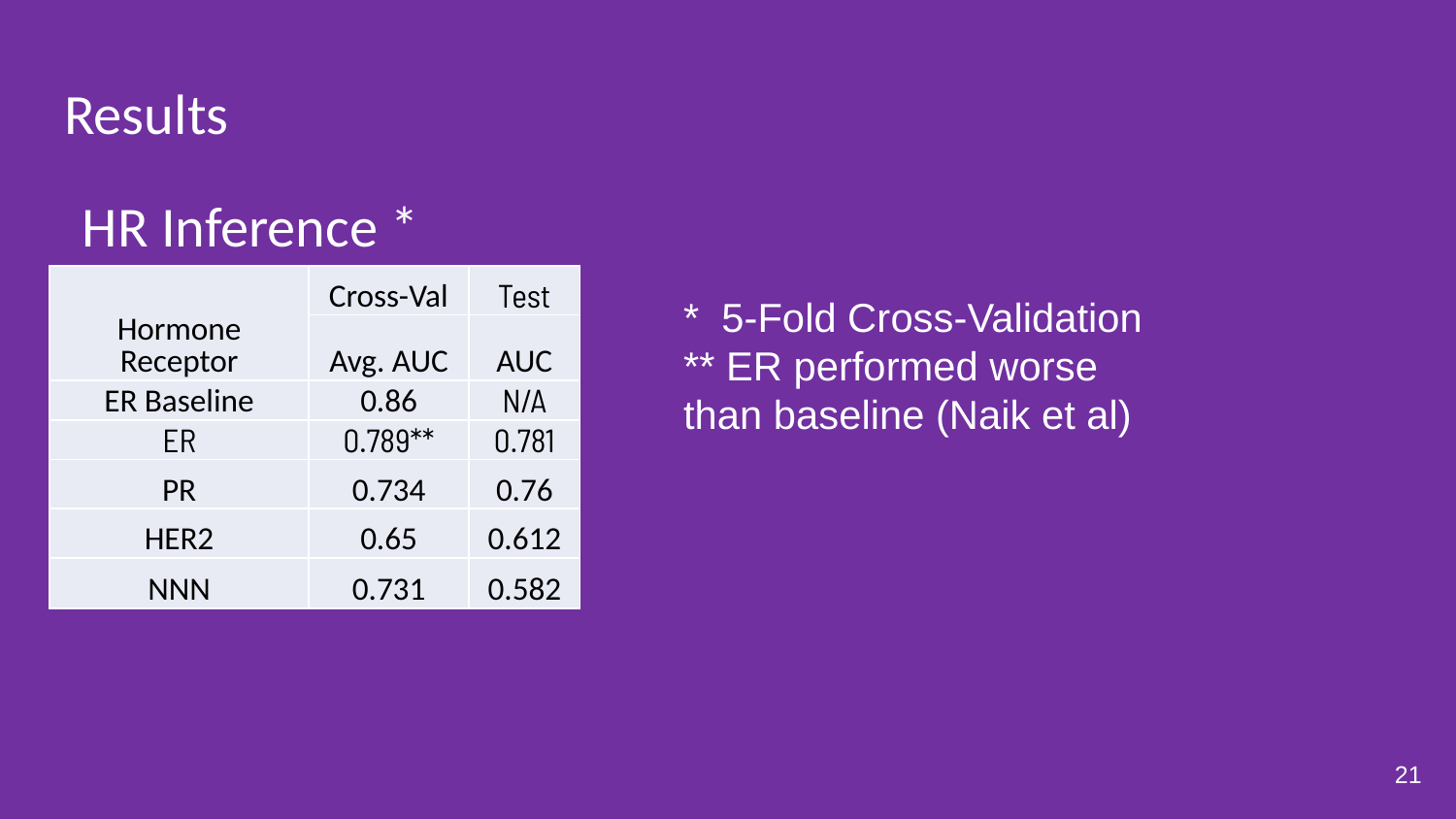

# Results
HR Inference *
| Hormone Receptor | Cross-Val | Test |
| --- | --- | --- |
|  | Avg. AUC | AUC |
| ER Baseline | 0.86 | N/A |
| ER | 0.789\*\* | 0.781 |
| PR | 0.734 | 0.76 |
| HER2 | 0.65 | 0.612 |
| NNN | 0.731 | 0.582 |
*  5-Fold Cross-Validation
** ER performed worse than baseline (Naik et al)

21